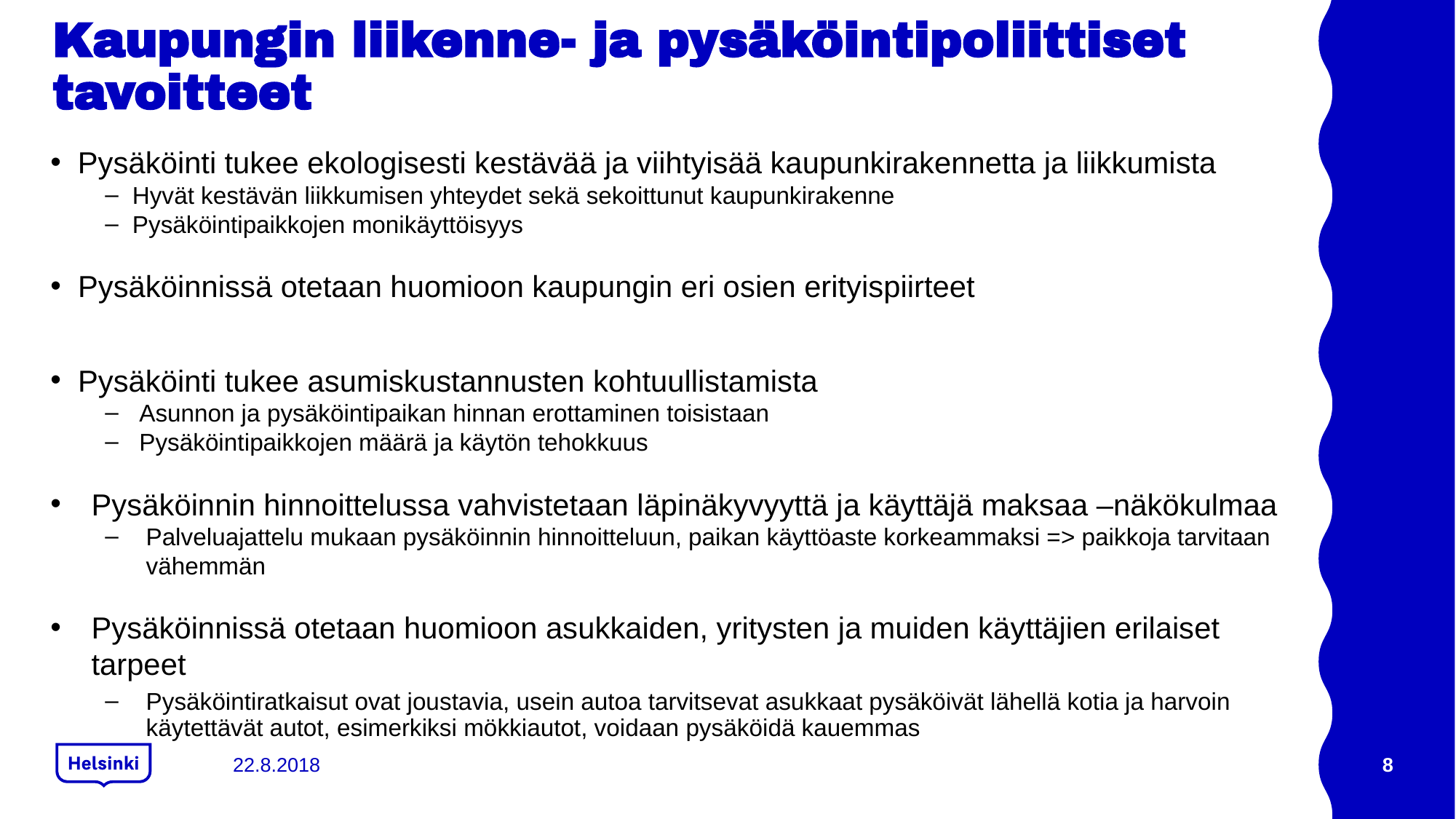

# Kaupungin liikenne- ja pysäköintipoliittiset tavoitteet
Pysäköinti tukee ekologisesti kestävää ja viihtyisää kaupunkirakennetta ja liikkumista
Hyvät kestävän liikkumisen yhteydet sekä sekoittunut kaupunkirakenne
Pysäköintipaikkojen monikäyttöisyys

Pysäköinnissä otetaan huomioon kaupungin eri osien erityispiirteet

Pysäköinti tukee asumiskustannusten kohtuullistamista
Asunnon ja pysäköintipaikan hinnan erottaminen toisistaan
Pysäköintipaikkojen määrä ja käytön tehokkuus

Pysäköinnin hinnoittelussa vahvistetaan läpinäkyvyyttä ja käyttäjä maksaa –näkökulmaa
Palveluajattelu mukaan pysäköinnin hinnoitteluun, paikan käyttöaste korkeammaksi => paikkoja tarvitaan vähemmän

Pysäköinnissä otetaan huomioon asukkaiden, yritysten ja muiden käyttäjien erilaiset tarpeet
Pysäköintiratkaisut ovat joustavia, usein autoa tarvitsevat asukkaat pysäköivät lähellä kotia ja harvoin käytettävät autot, esimerkiksi mökkiautot, voidaan pysäköidä kauemmas

22.8.2018

8